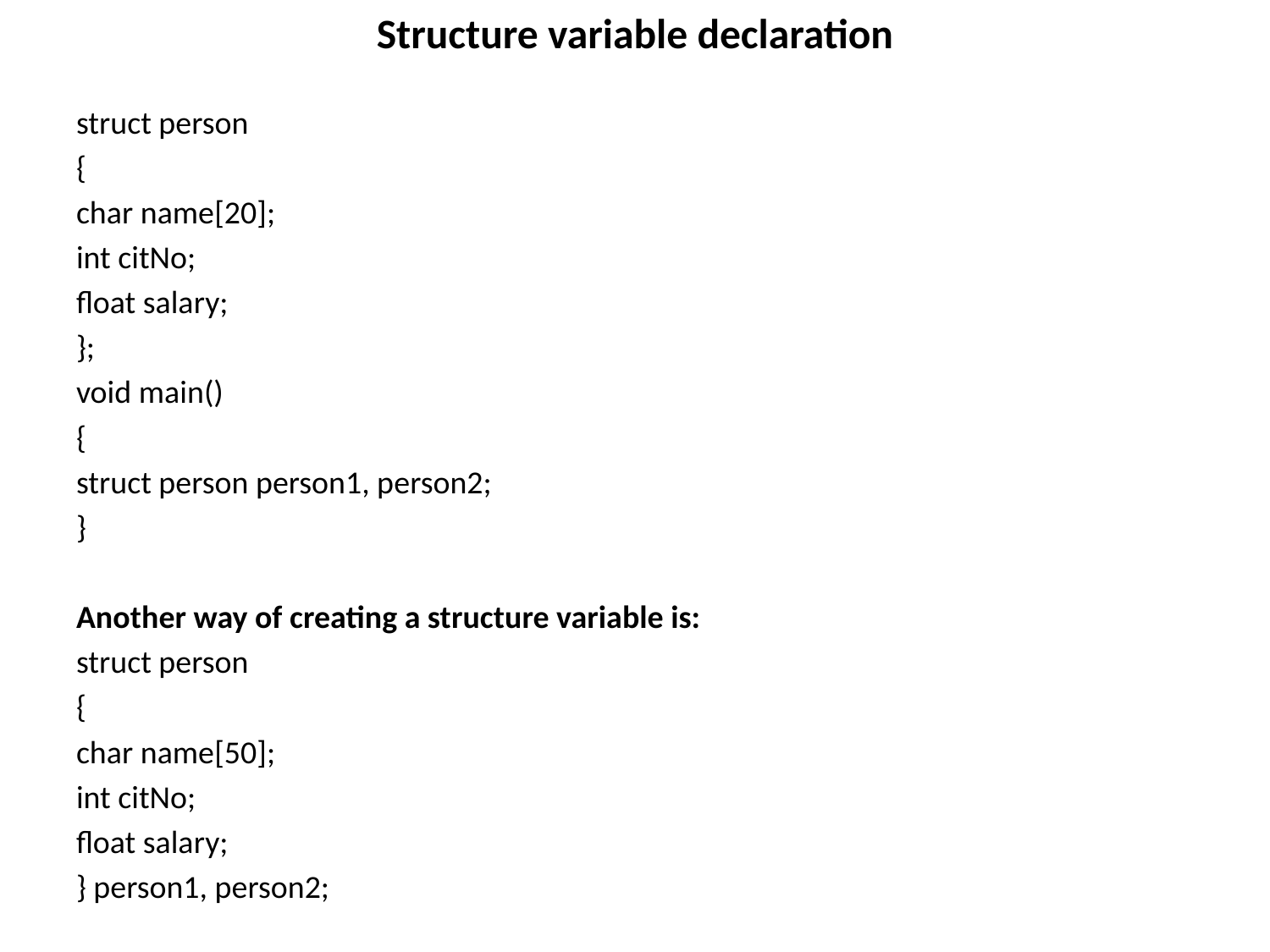

# Structure variable declaration
struct person
{
char name[20];
int citNo;
float salary;
};
void main()
{
struct person person1, person2;
}

Another way of creating a structure variable is:
struct person
{
char name[50];
int citNo;
float salary;
} person1, person2;